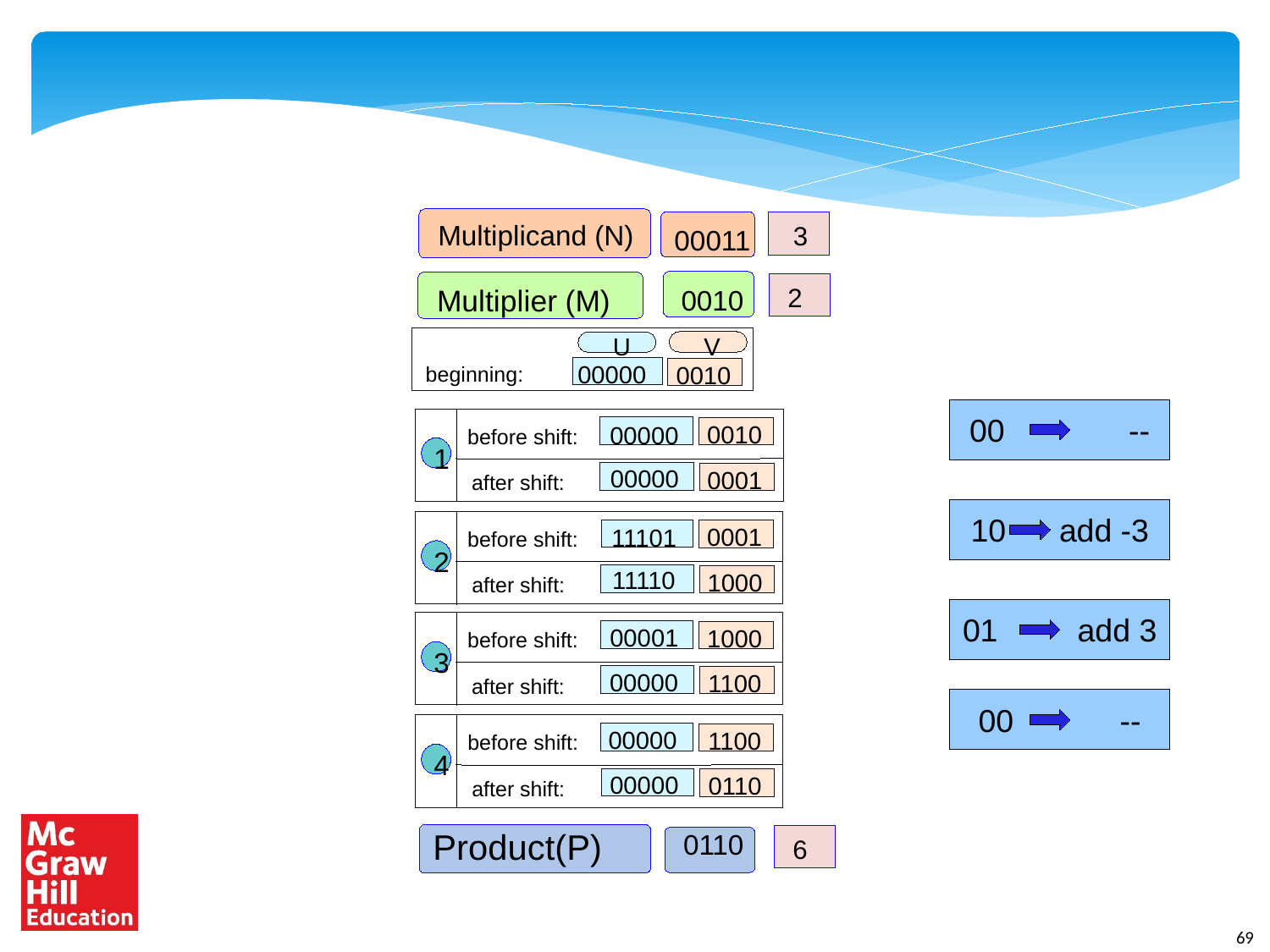

Multiplicand (N)
3
00011

2
Multiplier (M)
0010

U
V

00000
0010
beginning:

0010
00000
before shift:

1

00000
0001
after shift:

0001
11101
before shift:

2

11110

1000
after shift:

00001
1000
before shift:

3

00000
1100
after shift:

00000
1100
before shift:

4

00000
0110
after shift:

Product(P)

0110
6
00              --

10      add -3

01         add 3

00            --